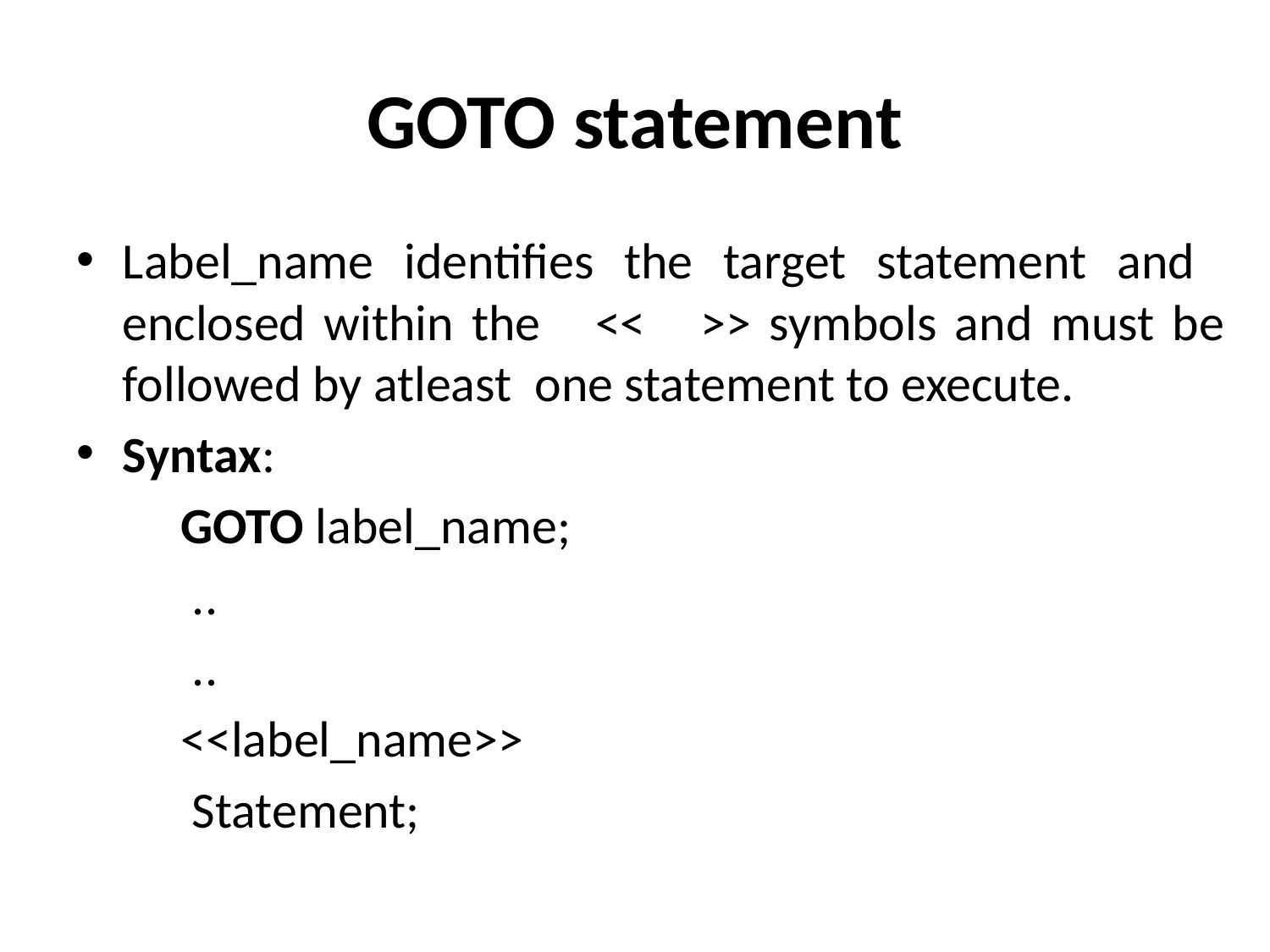

# GOTO statement
Label_name identifies the target statement and  enclosed within the   <<   >> symbols and must be followed by atleast  one statement to execute.
Syntax:
 GOTO label_name;
  ..
  ..
 <<label_name>>
  Statement;